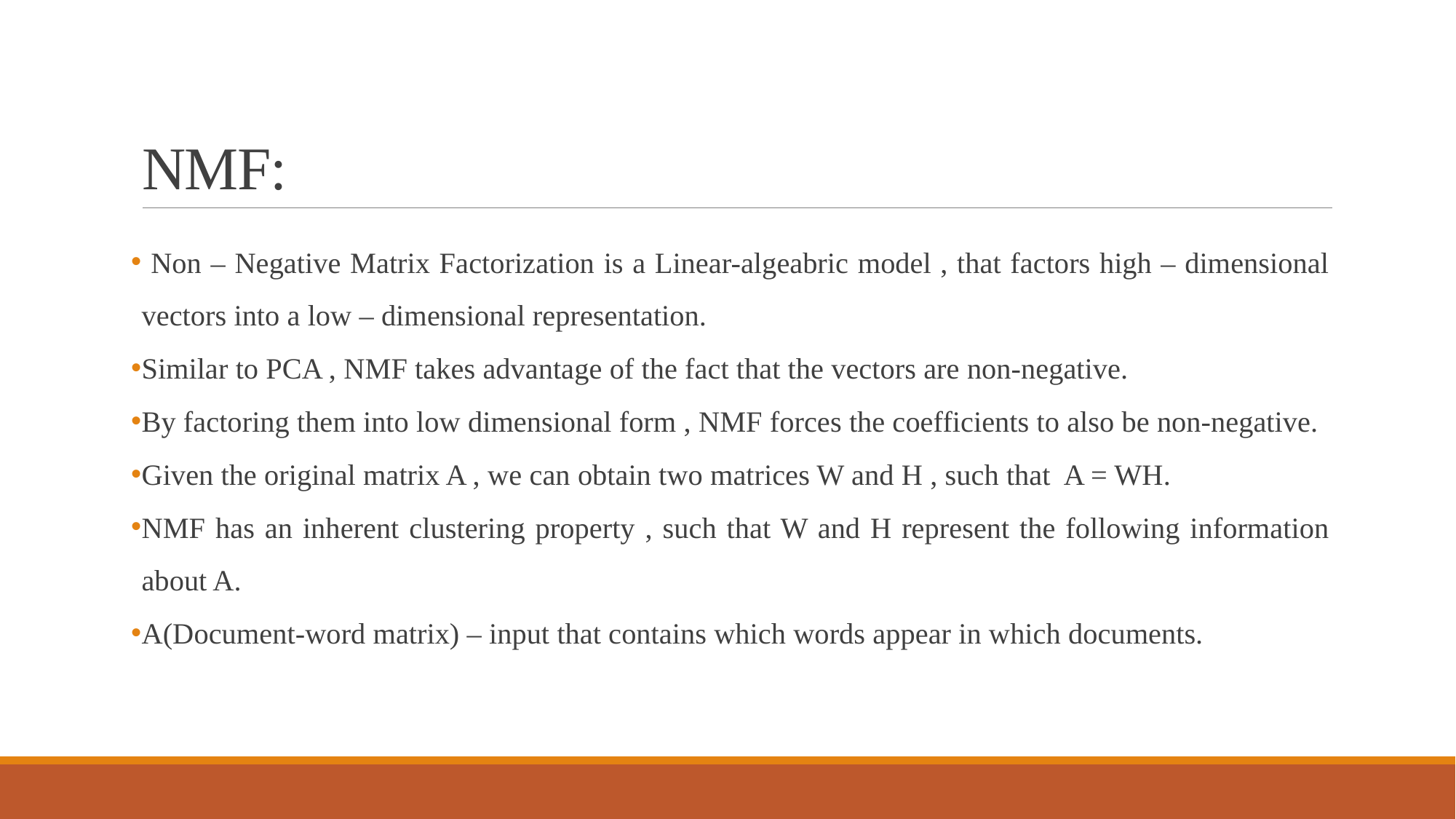

# NMF:
 Non – Negative Matrix Factorization is a Linear-algeabric model , that factors high – dimensional vectors into a low – dimensional representation.
Similar to PCA , NMF takes advantage of the fact that the vectors are non-negative.
By factoring them into low dimensional form , NMF forces the coefficients to also be non-negative.
Given the original matrix A , we can obtain two matrices W and H , such that  A = WH.
NMF has an inherent clustering property , such that W and H represent the following information about A.
A(Document-word matrix) – input that contains which words appear in which documents.